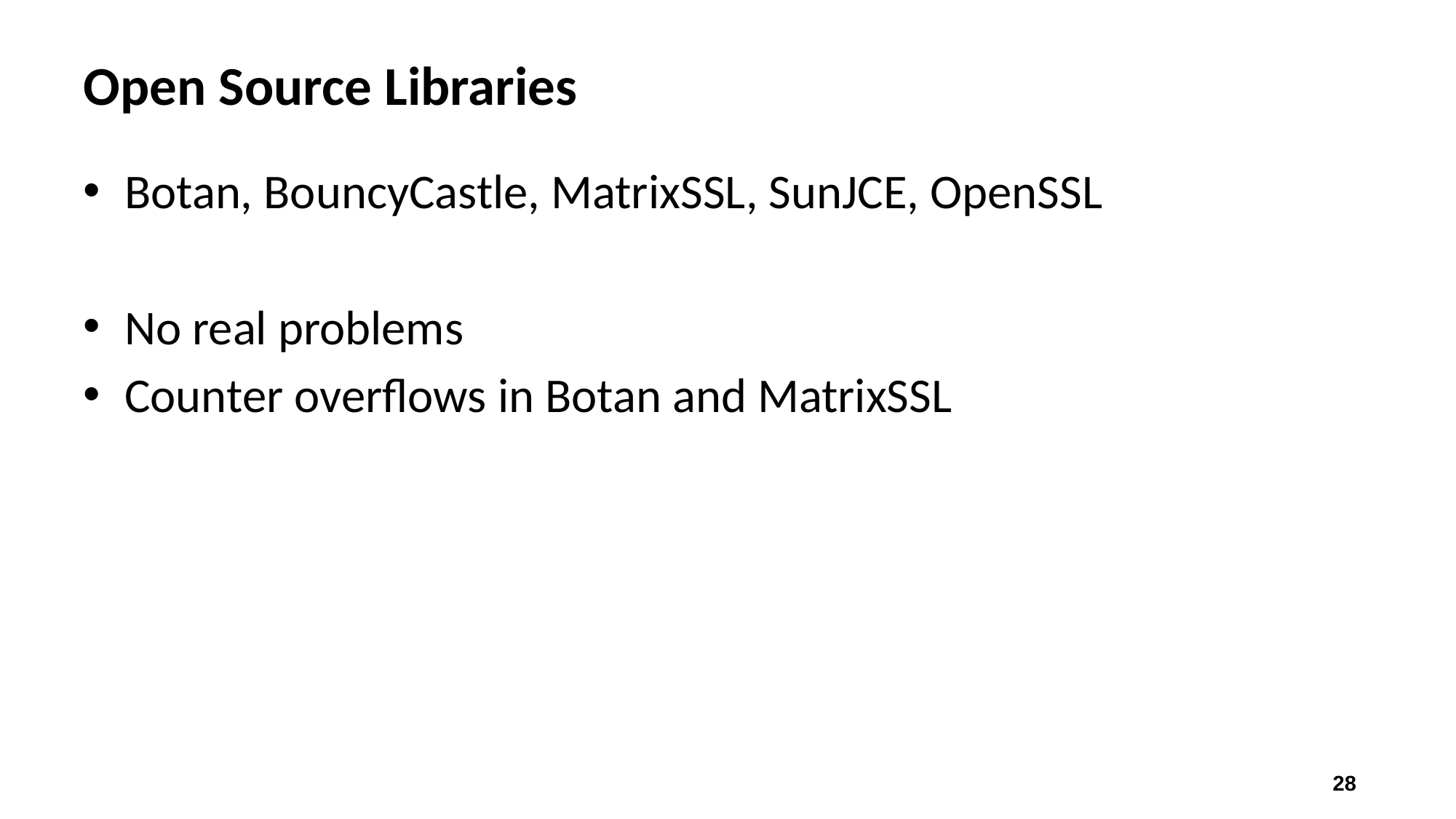

# Open Source Libraries
Botan, BouncyCastle, MatrixSSL, SunJCE, OpenSSL

No real problems
Counter overflows in Botan and MatrixSSL
28